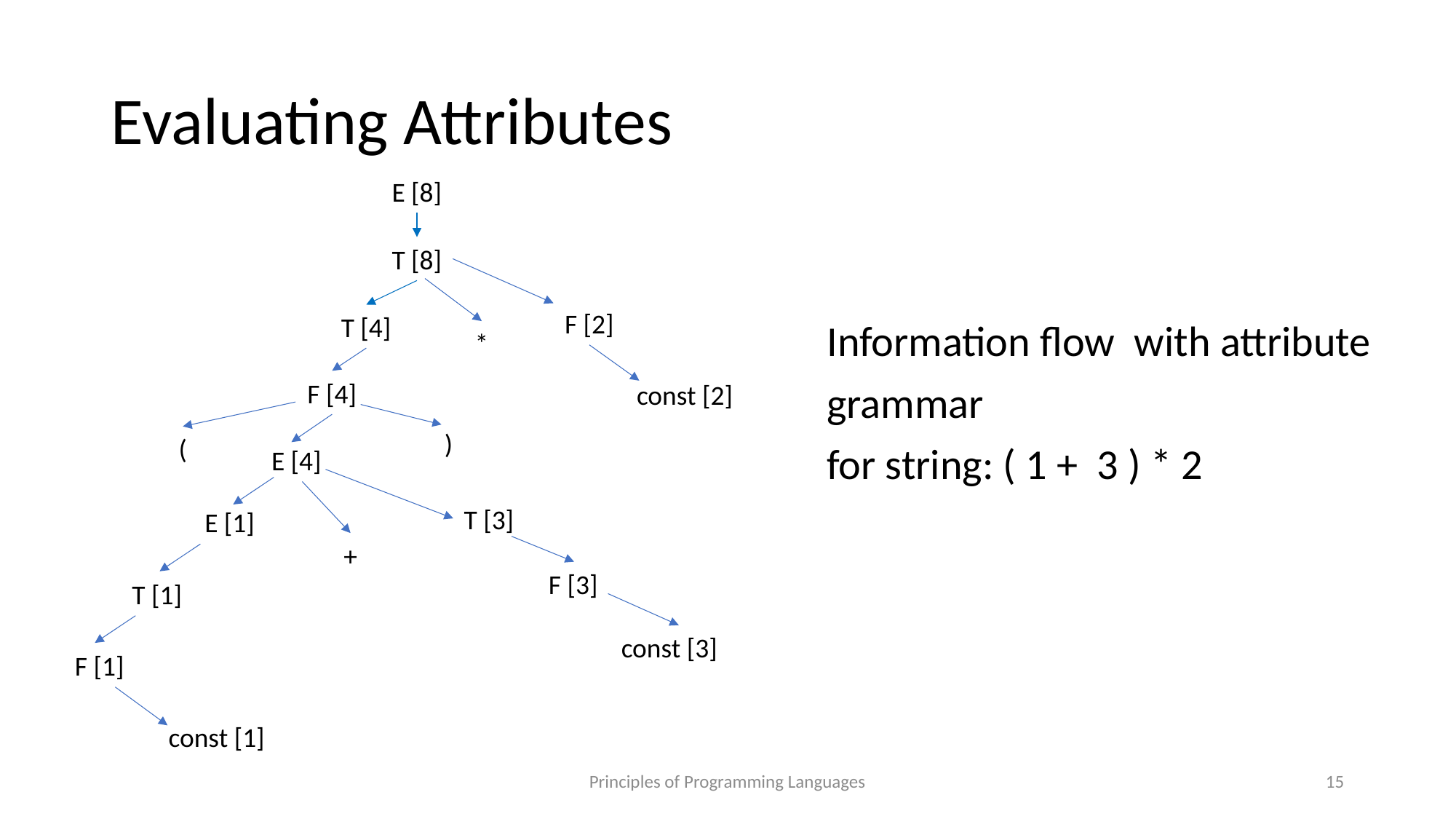

# Evaluating Attributes
E [8]
T [8]
Information flow  with attribute grammar
for string: ( 1 +  3 ) * 2
F [2]
T [4]
*
F [4]
const [2]
)
(
E [4]
T [3]
E [1]
+
F [3]
T [1]
const [3]
F [1]
const [1]
Principles of Programming Languages
15